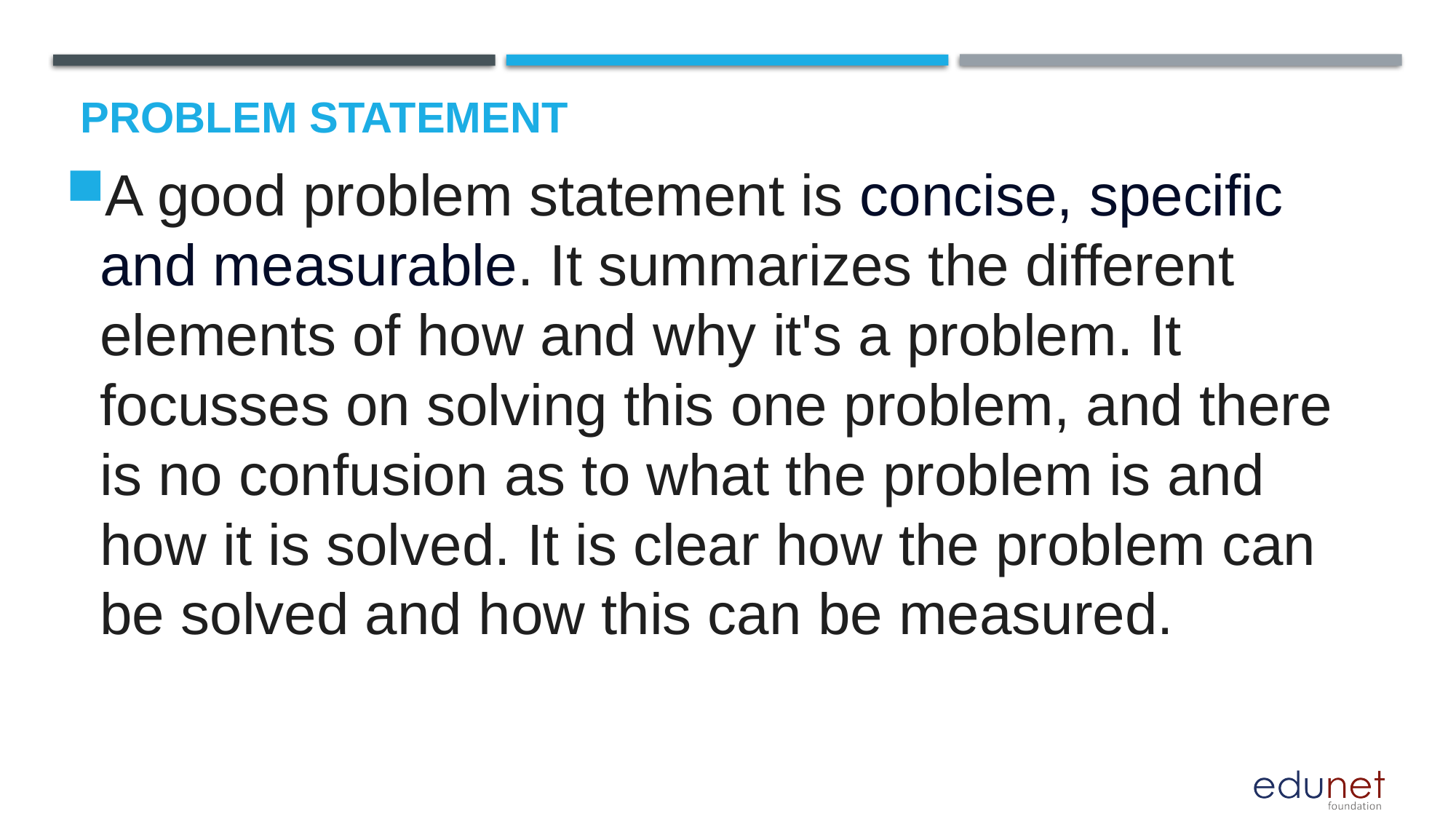

# Problem Statement
A good problem statement is concise, specific and measurable. It summarizes the different elements of how and why it's a problem. It focusses on solving this one problem, and there is no confusion as to what the problem is and how it is solved. It is clear how the problem can be solved and how this can be measured.